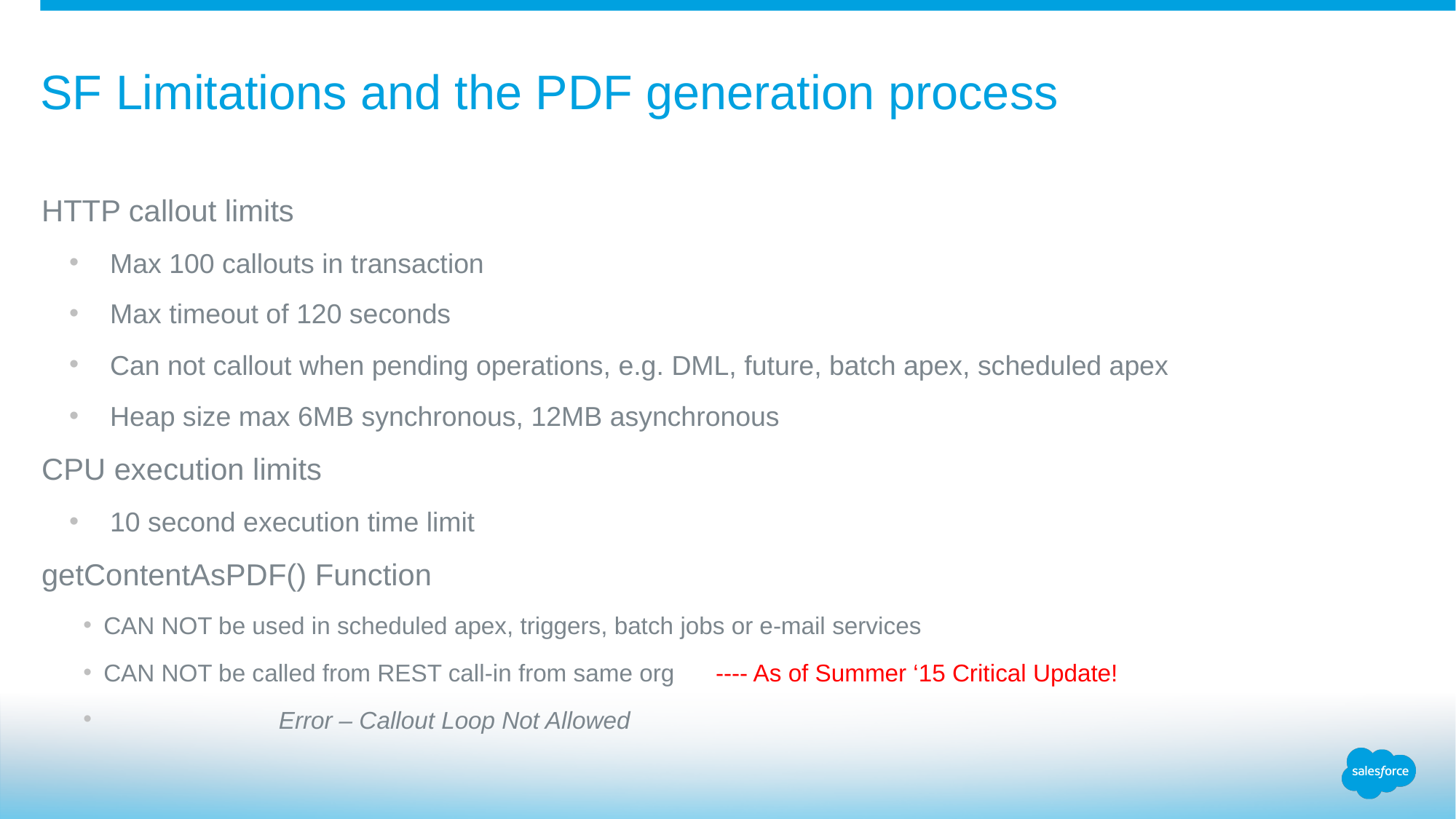

# SF Limitations and the PDF generation process
HTTP callout limits
Max 100 callouts in transaction
Max timeout of 120 seconds
Can not callout when pending operations, e.g. DML, future, batch apex, scheduled apex
Heap size max 6MB synchronous, 12MB asynchronous
CPU execution limits
10 second execution time limit
getContentAsPDF() Function
CAN NOT be used in scheduled apex, triggers, batch jobs or e-mail services
CAN NOT be called from REST call-in from same org      ---- As of Summer ‘15 Critical Update!
                          Error – Callout Loop Not Allowed